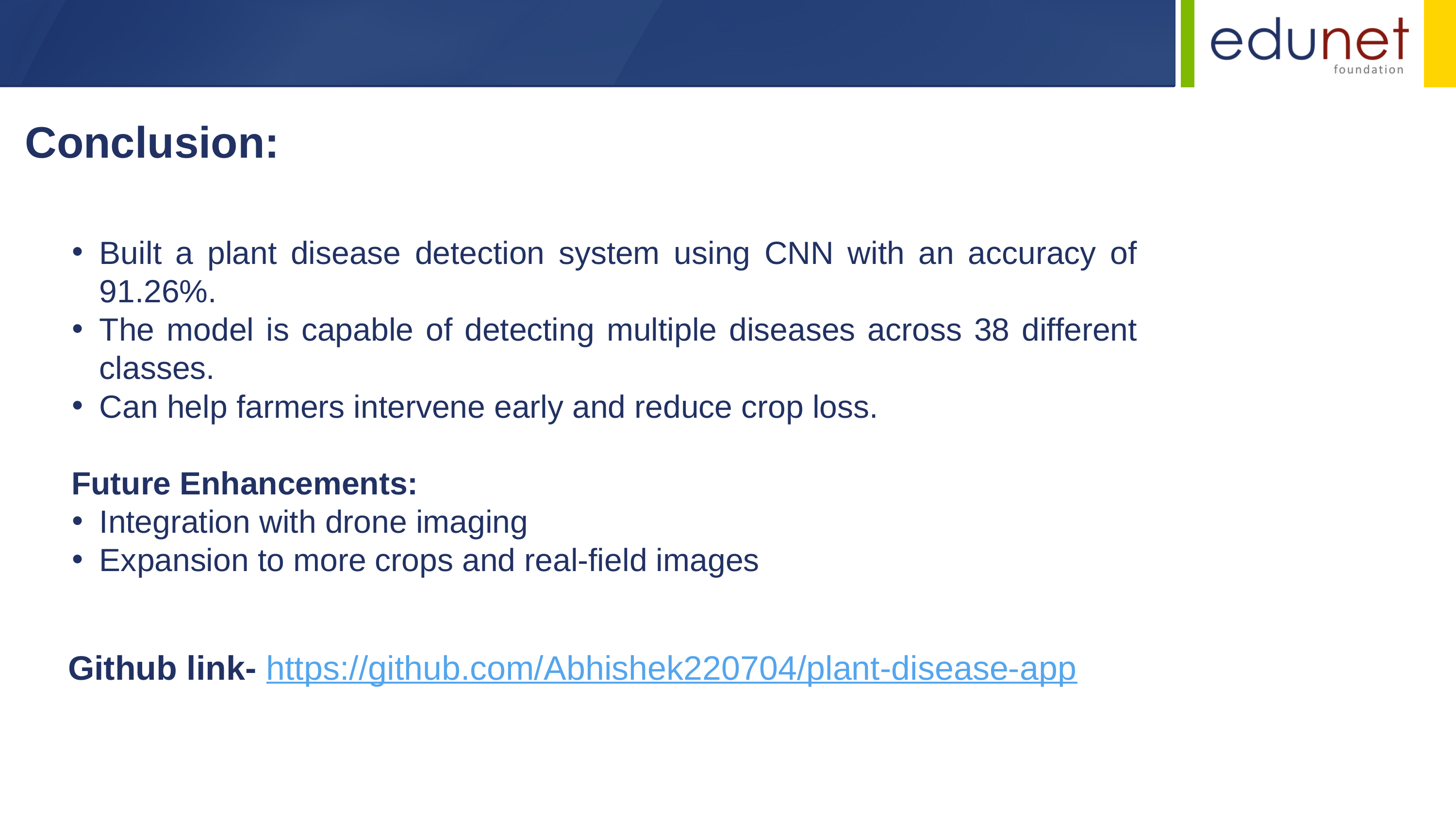

Conclusion:
Built a plant disease detection system using CNN with an accuracy of 91.26%.
The model is capable of detecting multiple diseases across 38 different classes.
Can help farmers intervene early and reduce crop loss.

   Future Enhancements:
Integration with drone imaging
Expansion to more crops and real-field images

Github link- https://github.com/Abhishek220704/plant-disease-app